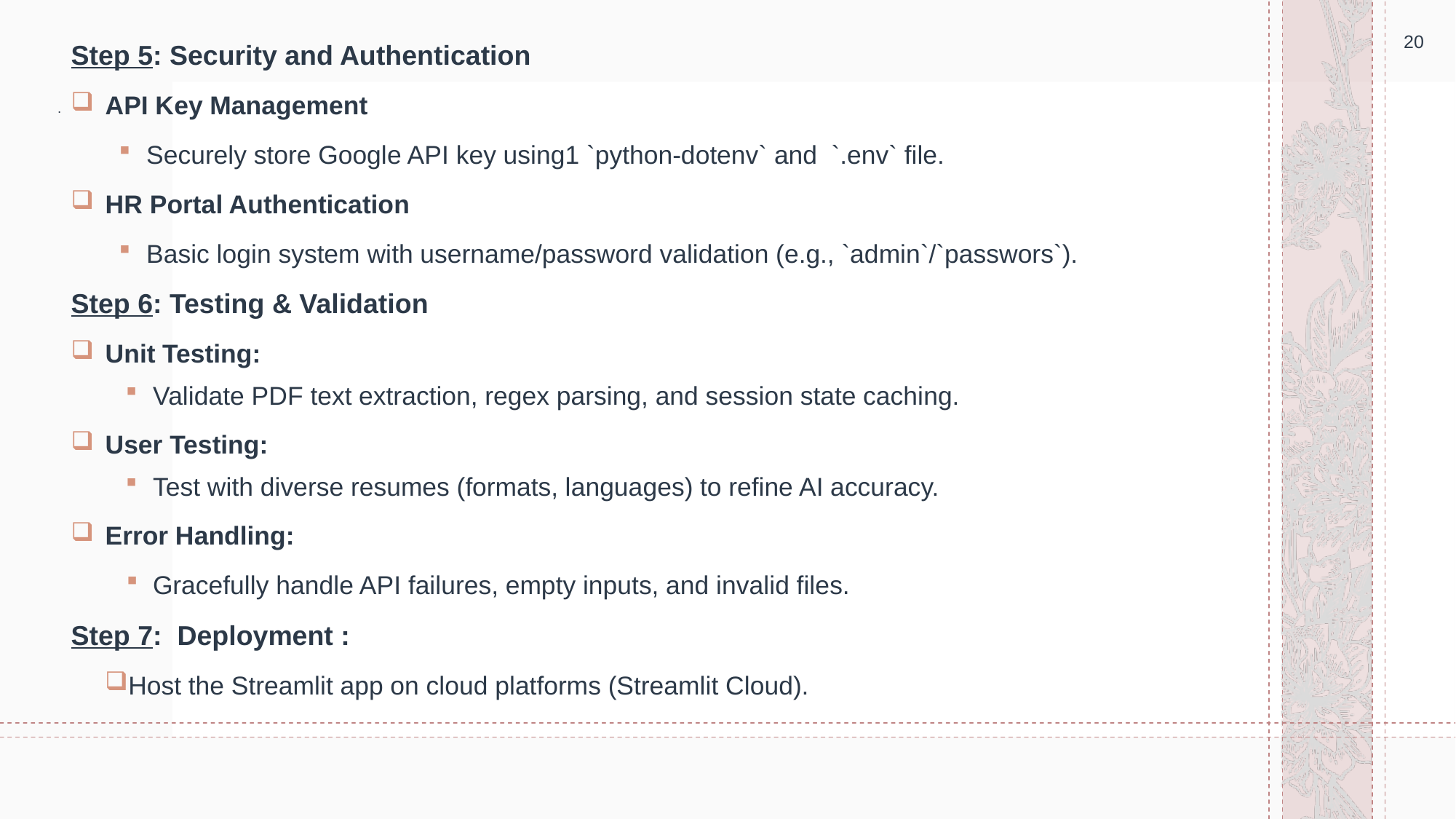

20

# .
Step 5: Security and Authentication
API Key Management
Securely store Google API key using1 `python-dotenv` and  `.env` file.
HR Portal Authentication
Basic login system with username/password validation (e.g., `admin`/`passwors`).
Step 6: Testing & Validation
Unit Testing:
Validate PDF text extraction, regex parsing, and session state caching.
User Testing:
Test with diverse resumes (formats, languages) to refine AI accuracy.
Error Handling:
Gracefully handle API failures, empty inputs, and invalid files.
Step 7:  Deployment :
Host the Streamlit app on cloud platforms (Streamlit Cloud).